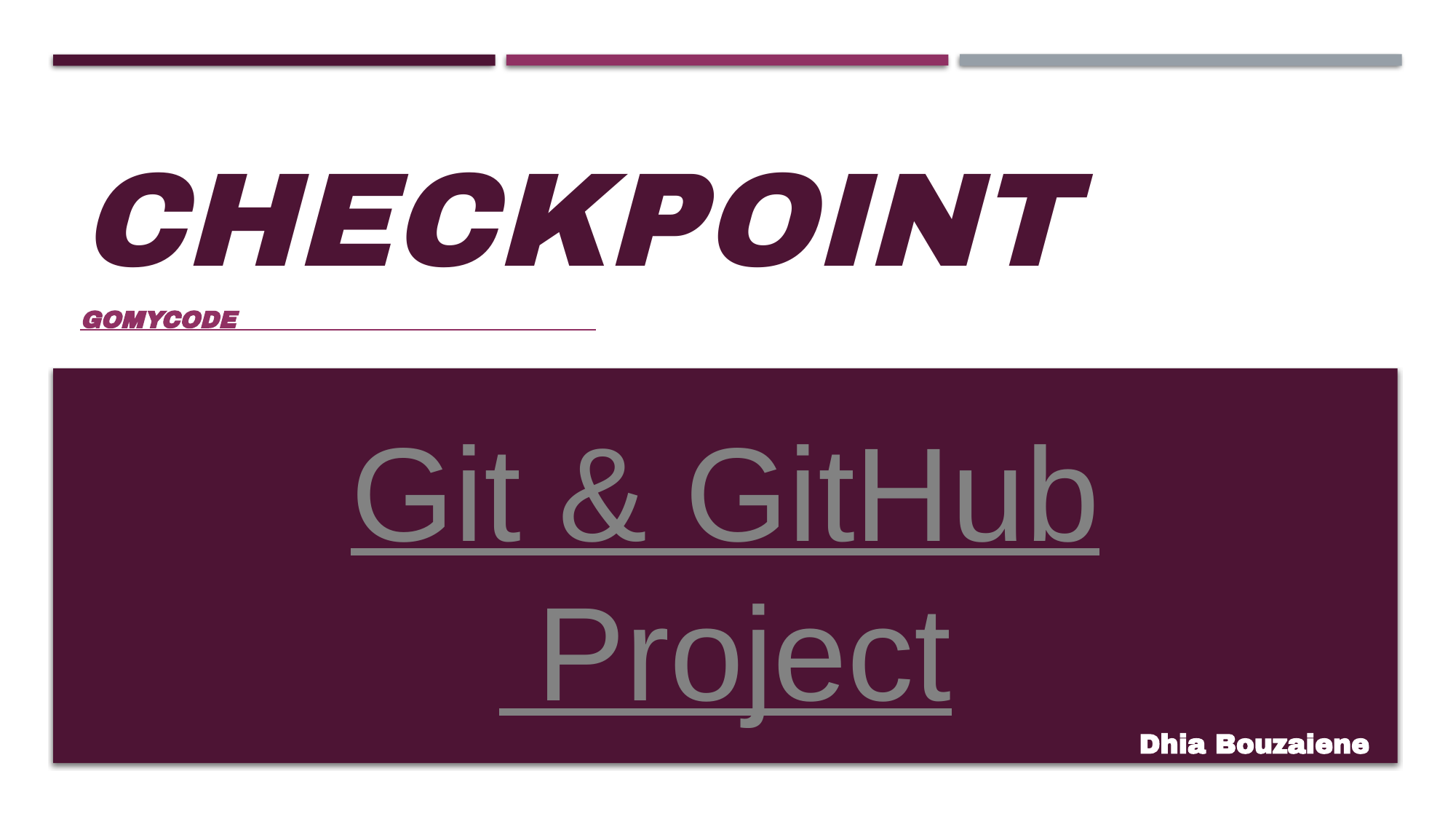

# checkpoint
Gomycode
Git & GitHub Project
Dhia Bouzaiene